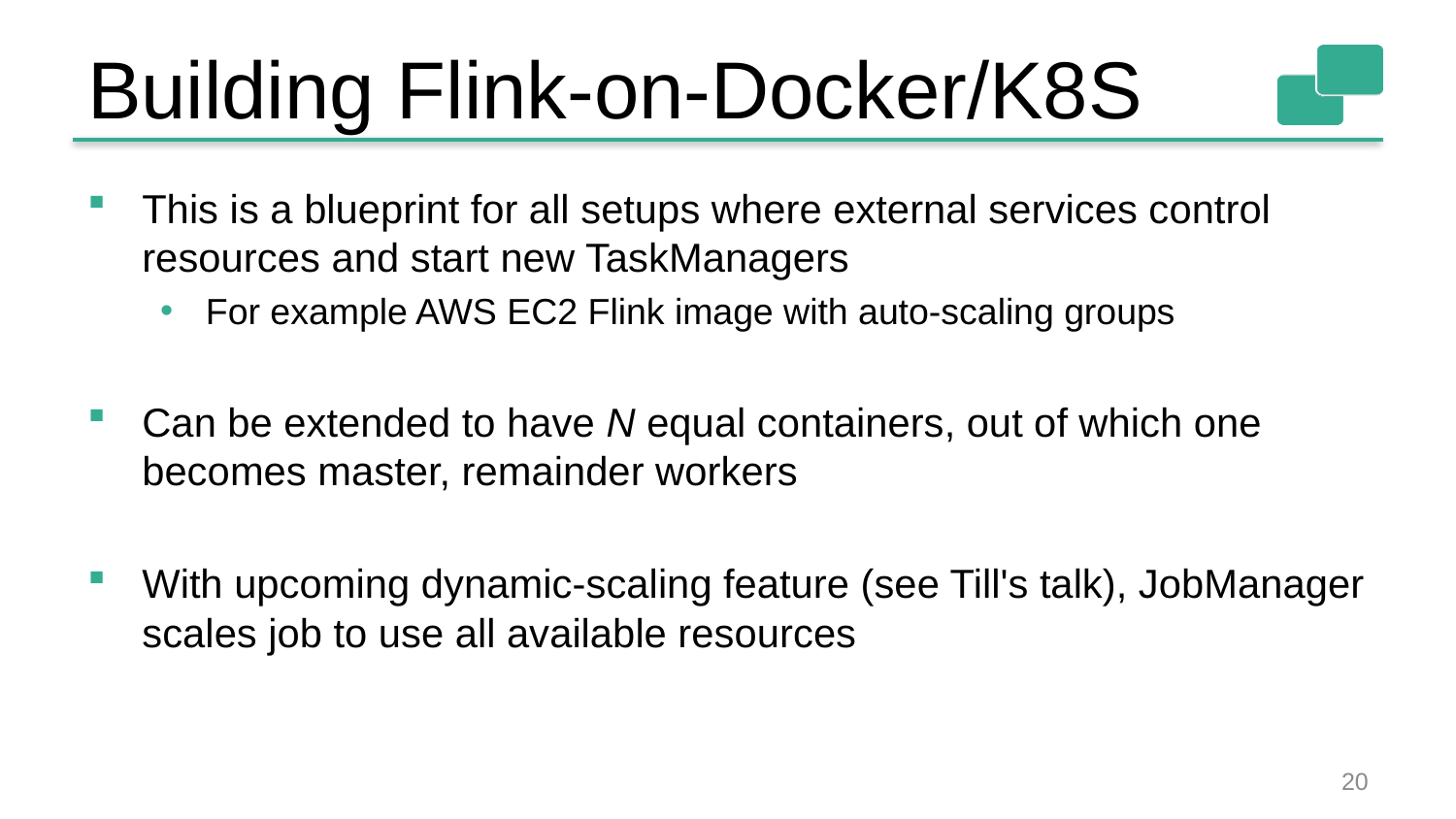

# Building Flink-on-Docker/K8S
This is a blueprint for all setups where external services control resources and start new TaskManagers
For example AWS EC2 Flink image with auto-scaling groups

Can be extended to have N equal containers, out of which one becomes master, remainder workers

With upcoming dynamic-scaling feature (see Till's talk), JobManager scales job to use all available resources
20